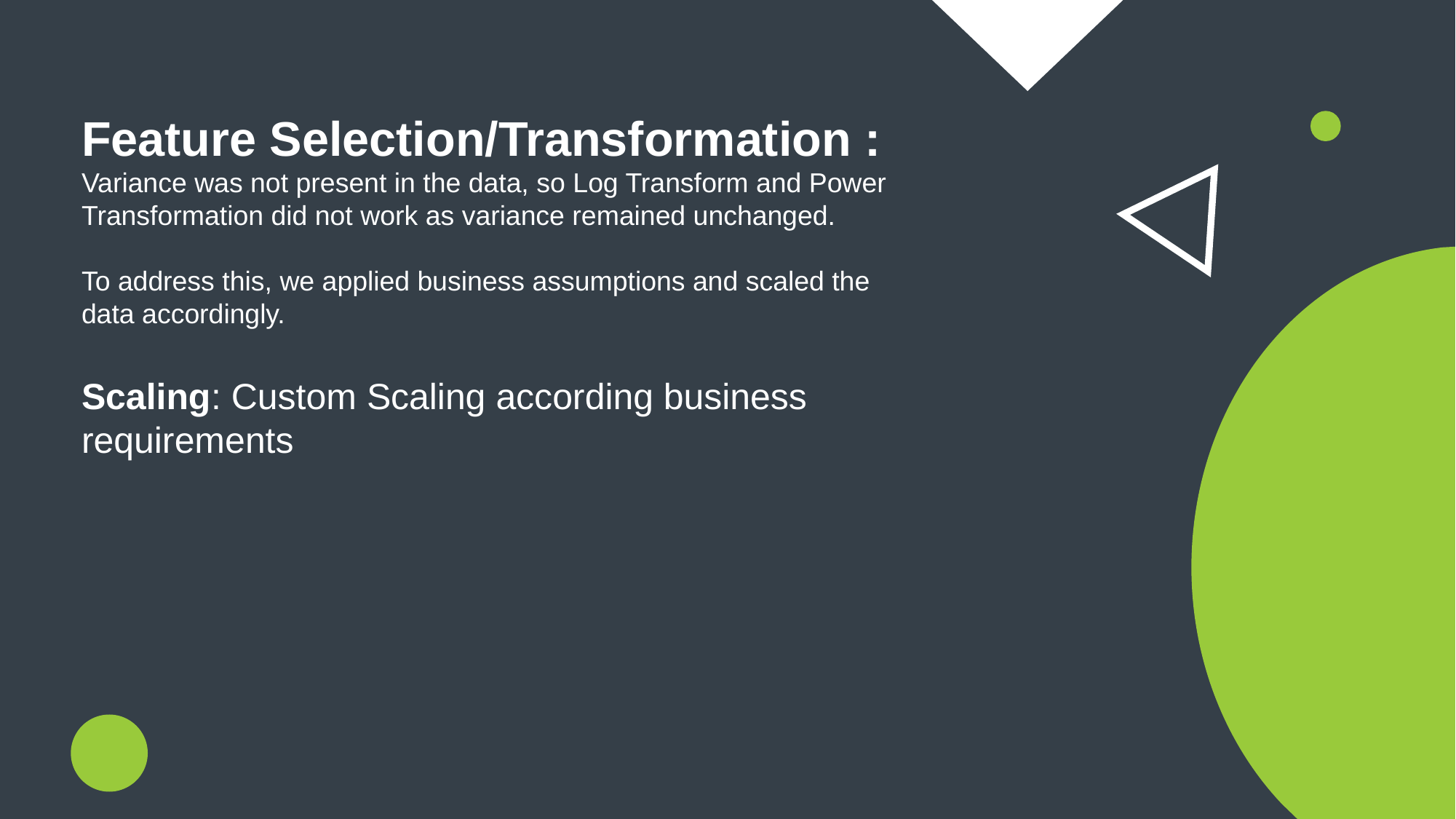

Feature Selection/Transformation :
Variance was not present in the data, so Log Transform and Power Transformation did not work as variance remained unchanged.

To address this, we applied business assumptions and scaled the data accordingly.

Scaling: Custom Scaling according business requirements